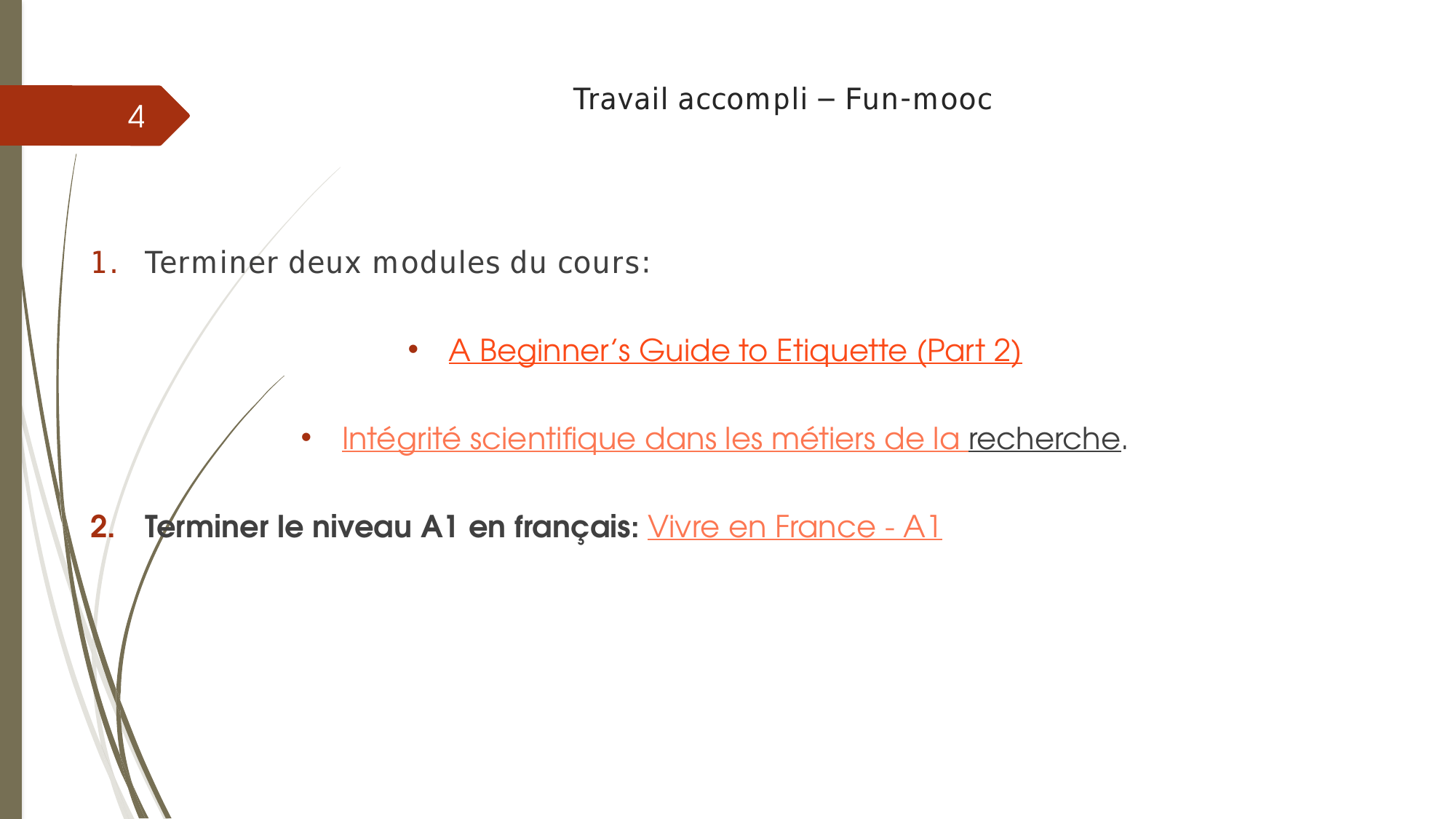

# Travail accompli – Fun-mooc
4
Terminer deux modules du cours:
A Beginner’s Guide to Etiquette (Part 2)
Intégrité scientifique dans les métiers de la recherche.
Terminer le niveau A1 en français: Vivre en France - A1